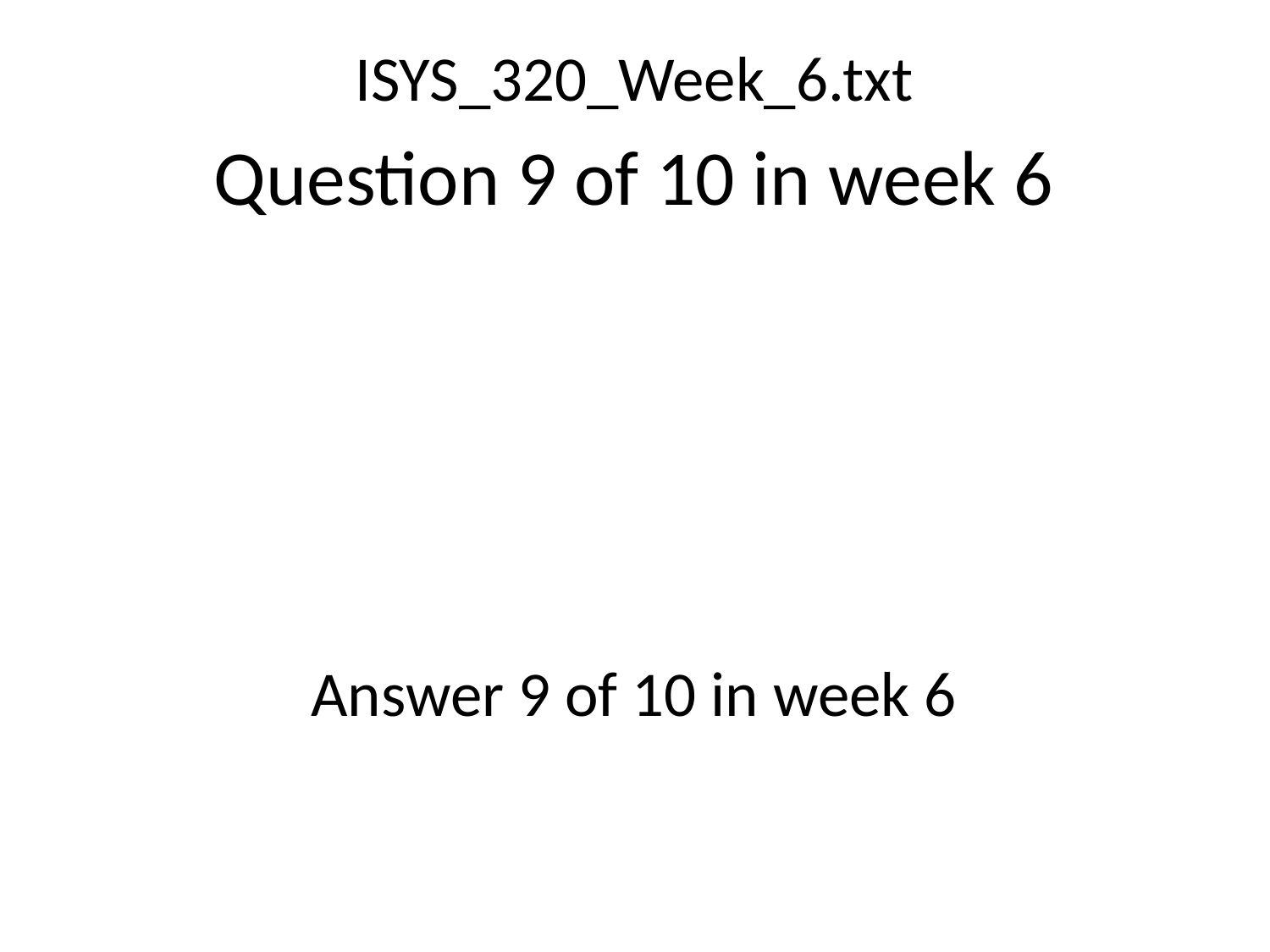

ISYS_320_Week_6.txt
Question 9 of 10 in week 6
Answer 9 of 10 in week 6